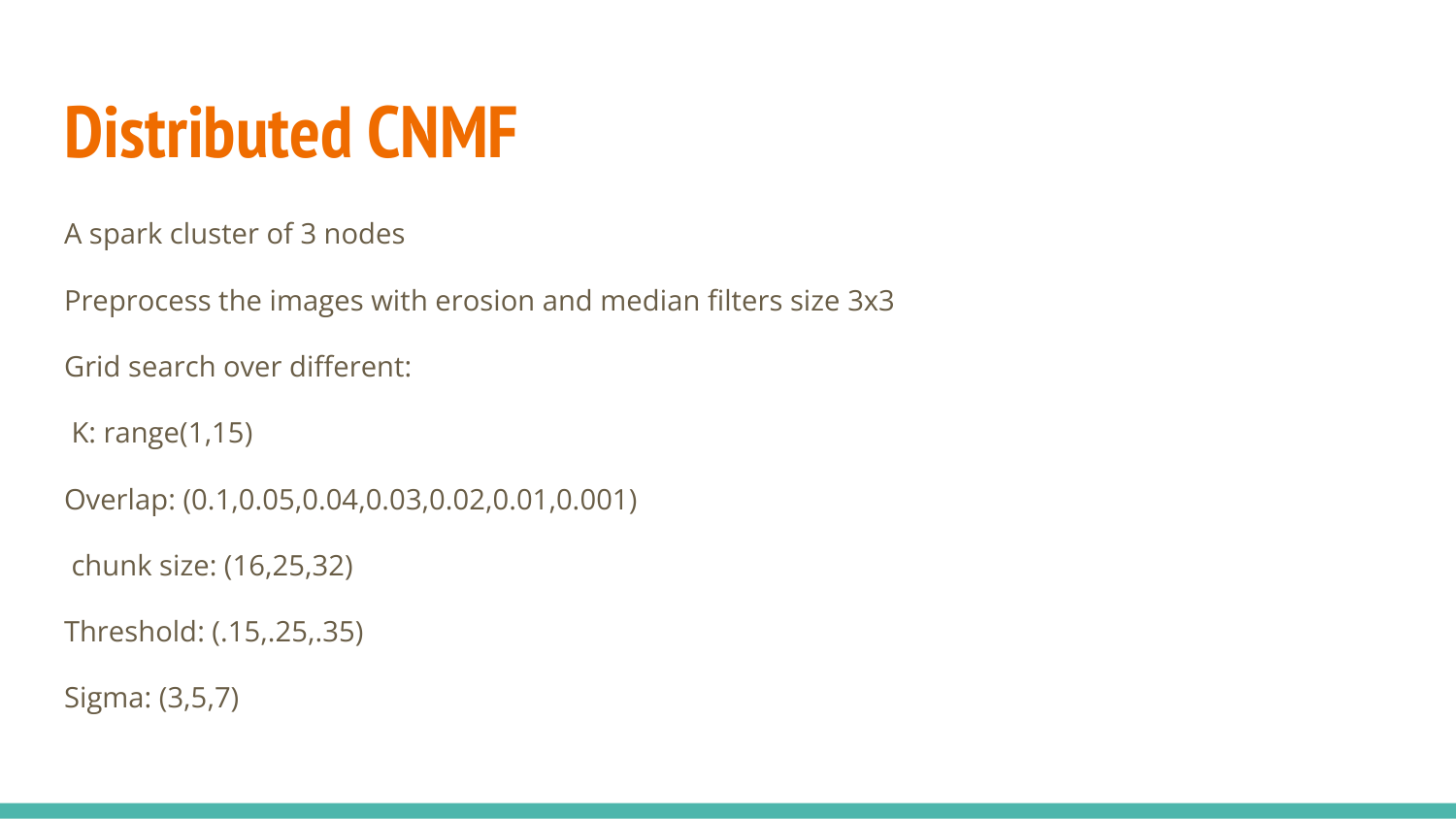

# Distributed CNMF
A spark cluster of 3 nodes
Preprocess the images with erosion and median filters size 3x3
Grid search over different:
 K: range(1,15)
Overlap: (0.1,0.05,0.04,0.03,0.02,0.01,0.001)
 chunk size: (16,25,32)
Threshold: (.15,.25,.35)
Sigma: (3,5,7)